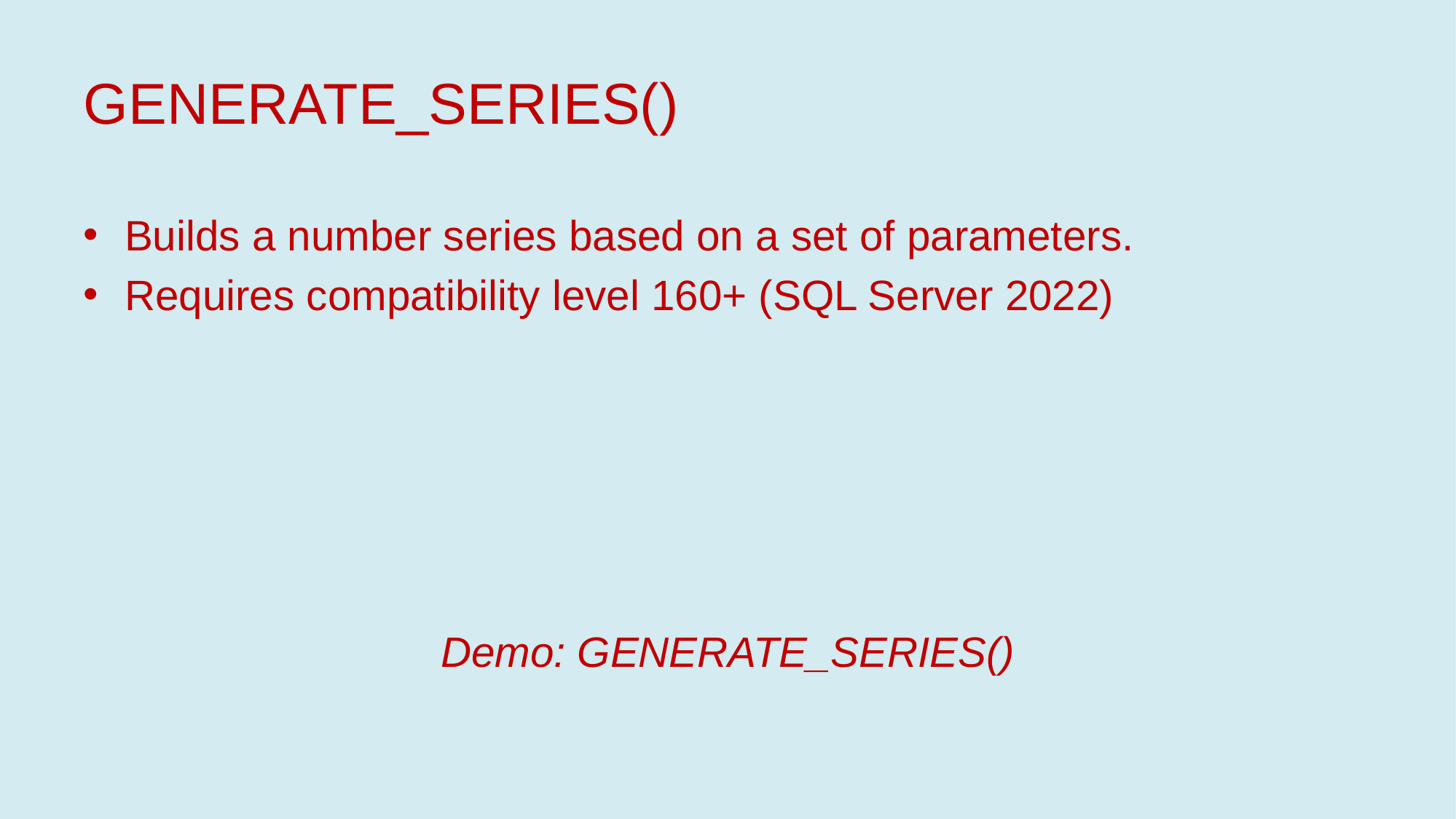

# GENERATE_SERIES()
Builds a number series based on a set of parameters.
Requires compatibility level 160+ (SQL Server 2022)

Demo: GENERATE_SERIES()